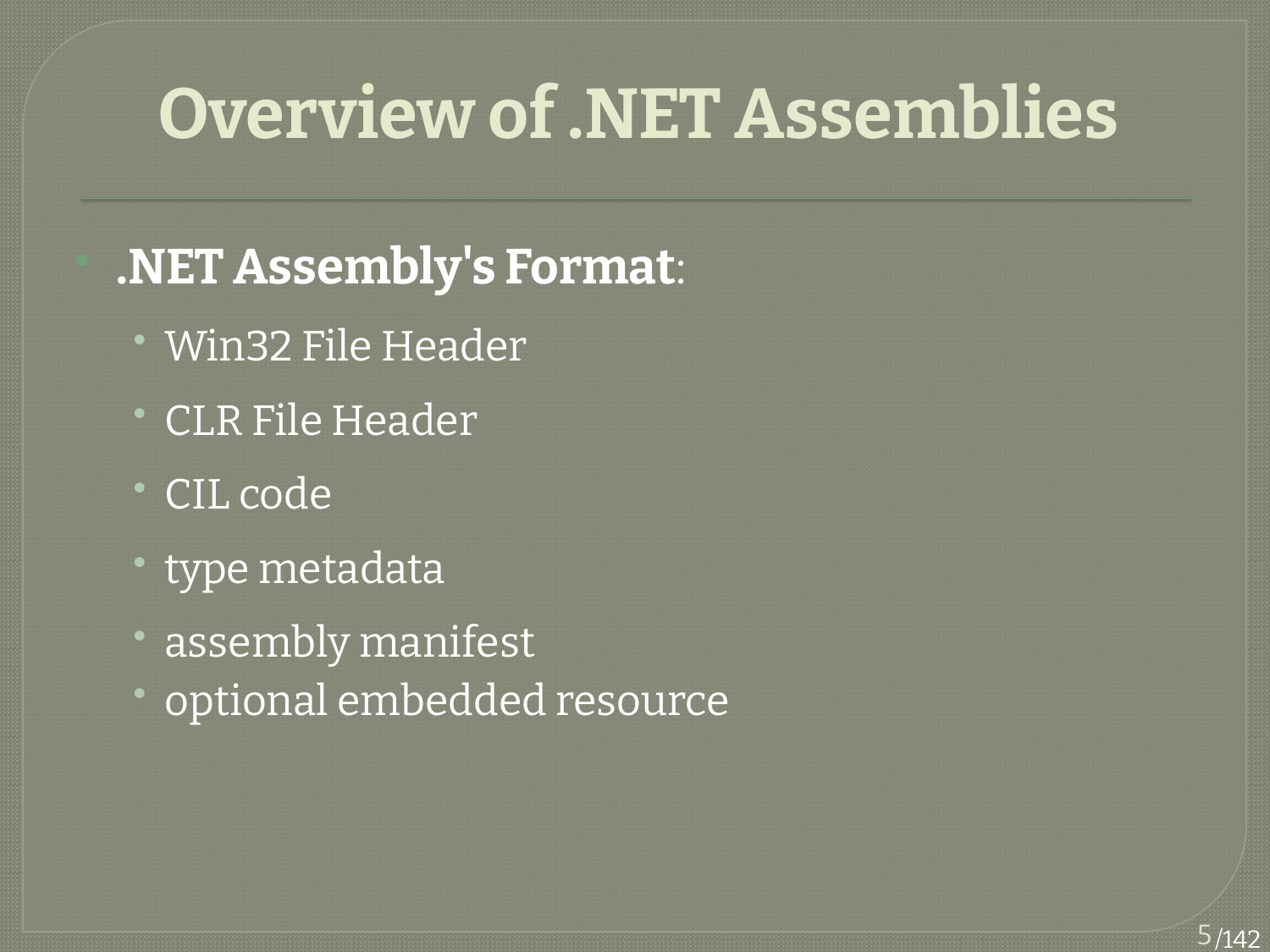

# Overview of .NET Assemblies
.NET Assembly's Format:
Win32 File Header
CLR File Header
CIL code
type metadata
assembly manifest
optional embedded resource

5